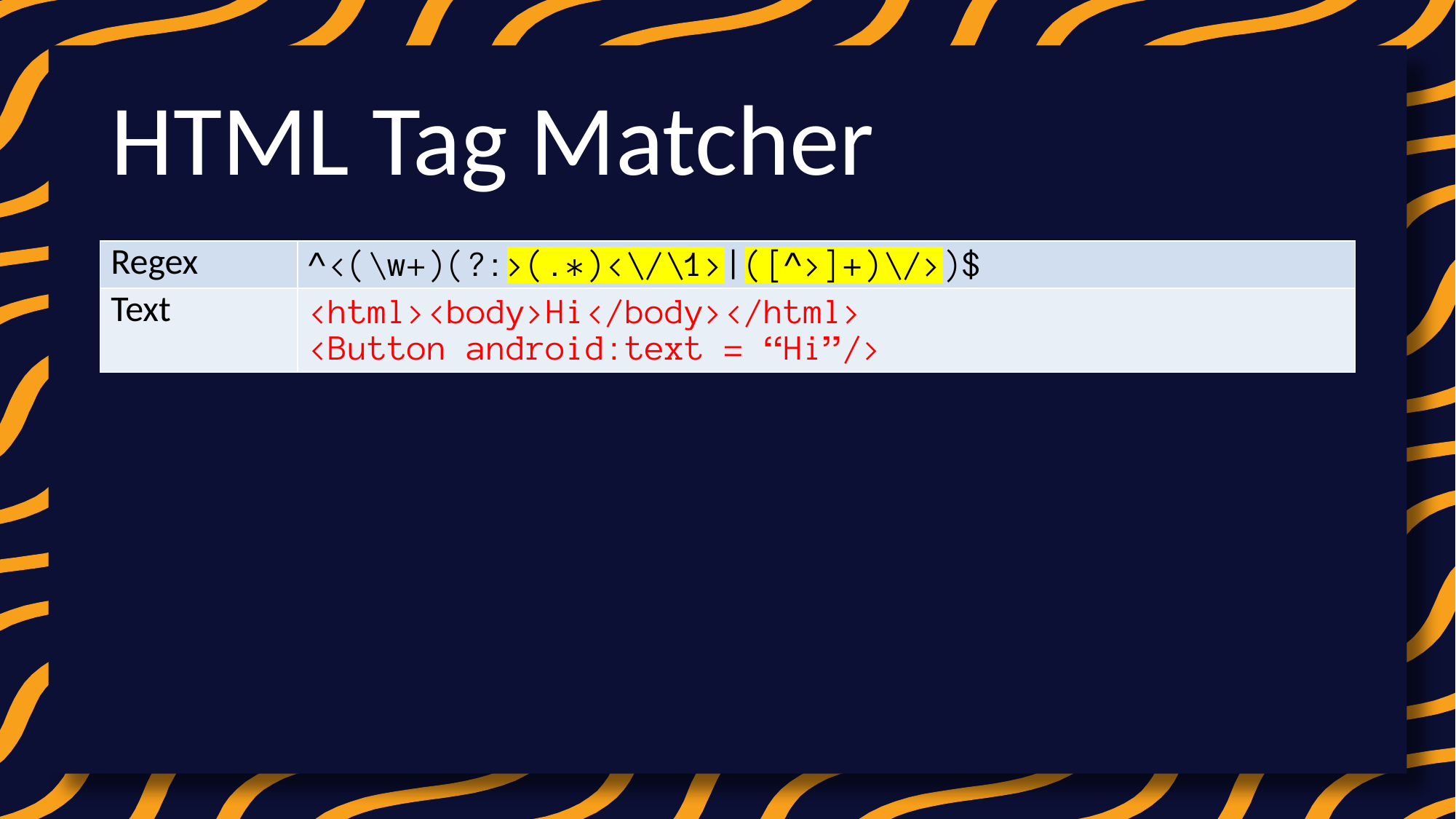

# HTML Tag Matcher
| Regex | ^<(\w+)(?:>(.\*)<\/\1>|([^>]+)\/>)$ |
| --- | --- |
| Text | <html><body>Hi</body></html> <Button android:text = “Hi”/> |